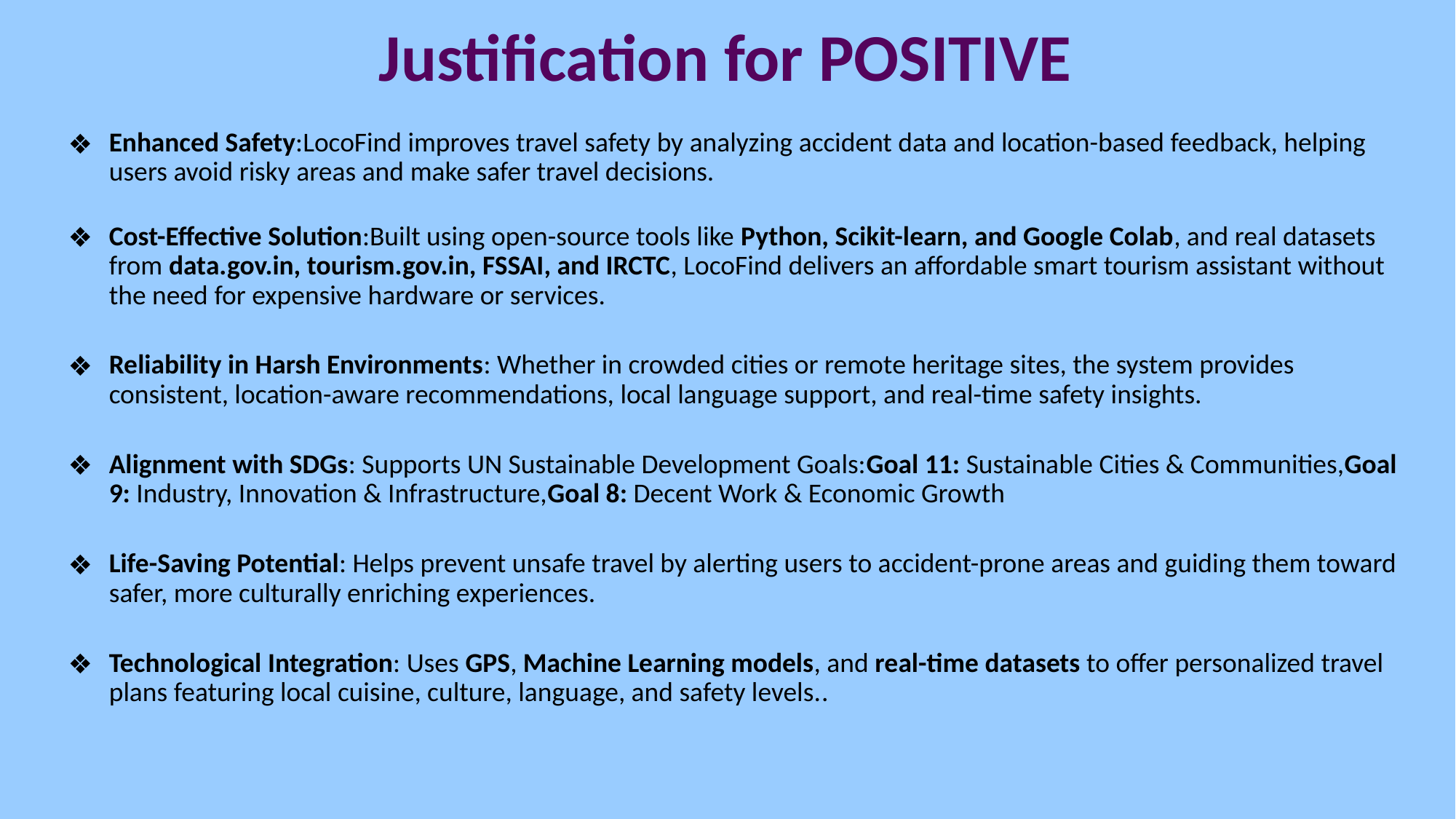

# Justification for POSITIVE
Enhanced Safety:LocoFind improves travel safety by analyzing accident data and location-based feedback, helping users avoid risky areas and make safer travel decisions.

Cost-Effective Solution:Built using open-source tools like Python, Scikit-learn, and Google Colab, and real datasets from data.gov.in, tourism.gov.in, FSSAI, and IRCTC, LocoFind delivers an affordable smart tourism assistant without the need for expensive hardware or services.

Reliability in Harsh Environments: Whether in crowded cities or remote heritage sites, the system provides consistent, location-aware recommendations, local language support, and real-time safety insights.

Alignment with SDGs: Supports UN Sustainable Development Goals:Goal 11: Sustainable Cities & Communities,Goal 9: Industry, Innovation & Infrastructure,Goal 8: Decent Work & Economic Growth

Life-Saving Potential: Helps prevent unsafe travel by alerting users to accident-prone areas and guiding them toward safer, more culturally enriching experiences.

Technological Integration: Uses GPS, Machine Learning models, and real-time datasets to offer personalized travel plans featuring local cuisine, culture, language, and safety levels..